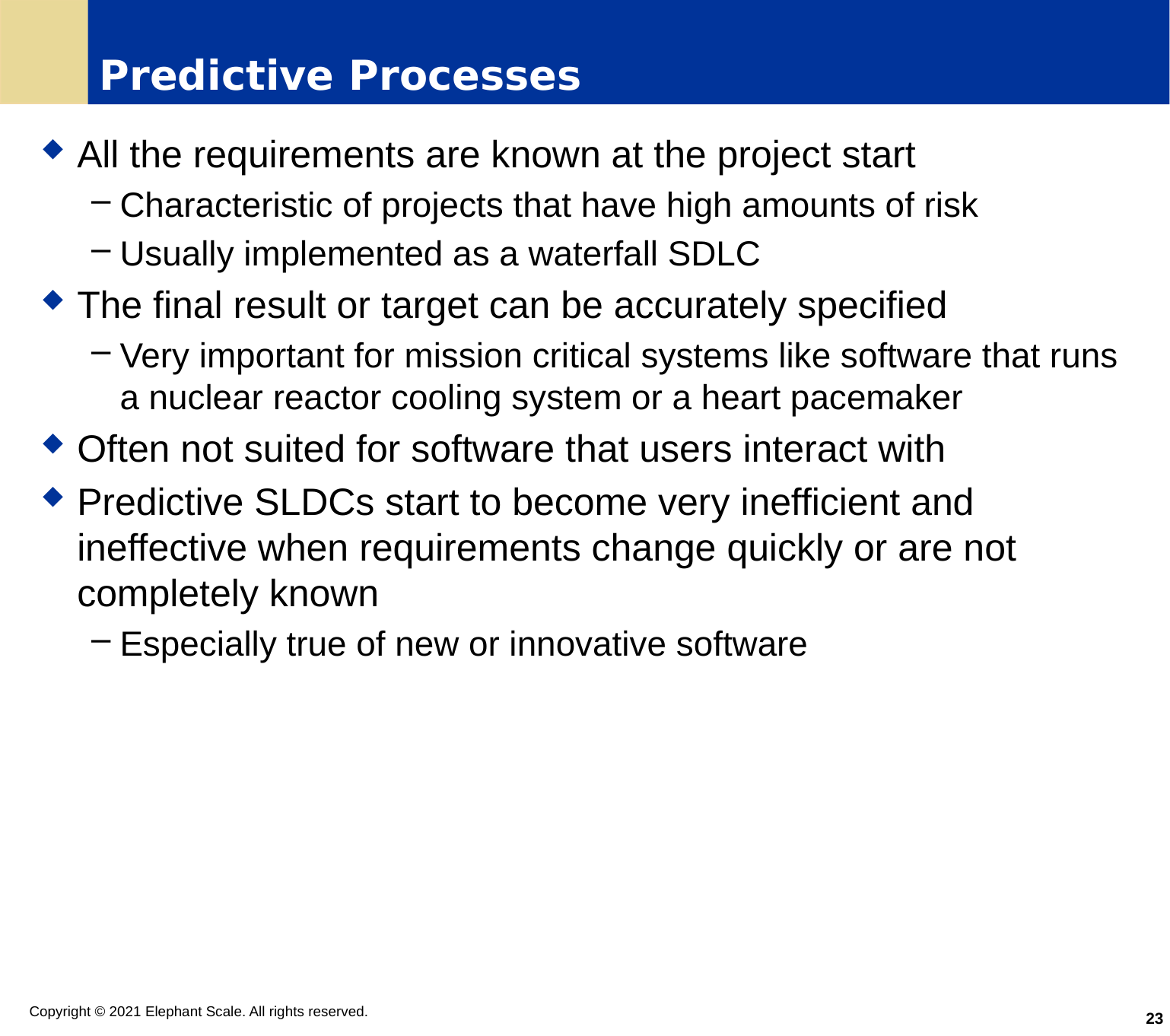

# Predictive Processes
All the requirements are known at the project start
Characteristic of projects that have high amounts of risk
Usually implemented as a waterfall SDLC
The final result or target can be accurately specified
Very important for mission critical systems like software that runs a nuclear reactor cooling system or a heart pacemaker
Often not suited for software that users interact with
Predictive SLDCs start to become very inefficient and ineffective when requirements change quickly or are not completely known
Especially true of new or innovative software

23
Copyright © 2021 Elephant Scale. All rights reserved.